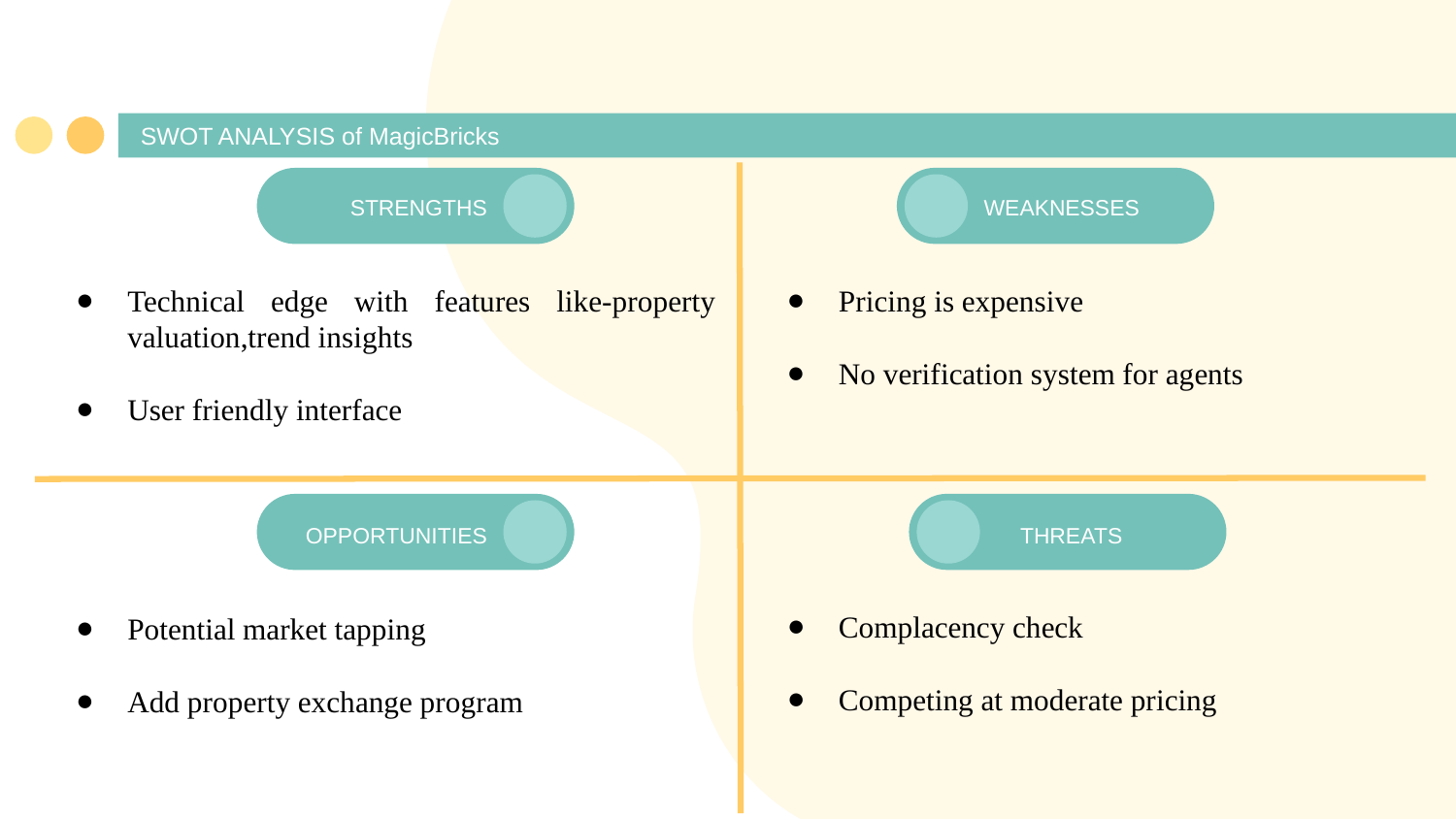

# SWOT ANALYSIS of MagicBricks

STRENGTHS
WEAKNESSES
Technical edge with features like-property valuation,trend insights

User friendly interface

Pricing is expensive

No verification system for agents

OPPORTUNITIES
THREATS
Complacency check

Competing at moderate pricing

Potential market tapping

Add property exchange program